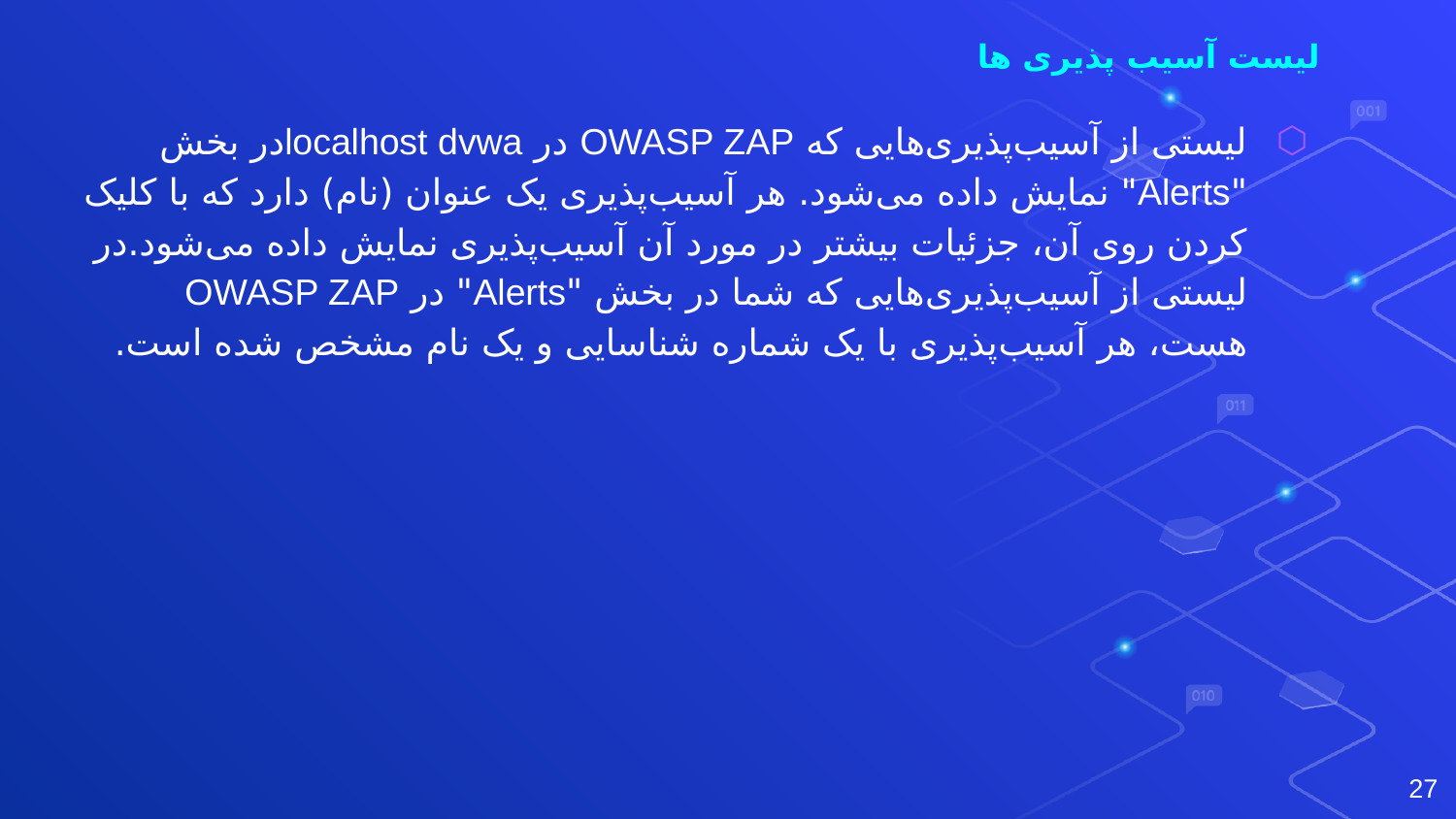

# لیست آسیب پذیری ها
لیستی از آسیب‌پذیری‌هایی که OWASP ZAP در localhost dvwaدر بخش "Alerts" نمایش داده می‌شود. هر آسیب‌پذیری یک عنوان (نام) دارد که با کلیک کردن روی آن، جزئیات بیشتر در مورد آن آسیب‌پذیری نمایش داده می‌شود.در لیستی از آسیب‌پذیری‌هایی که شما در بخش "Alerts" در OWASP ZAP هست، هر آسیب‌پذیری با یک شماره شناسایی و یک نام مشخص شده است.

27